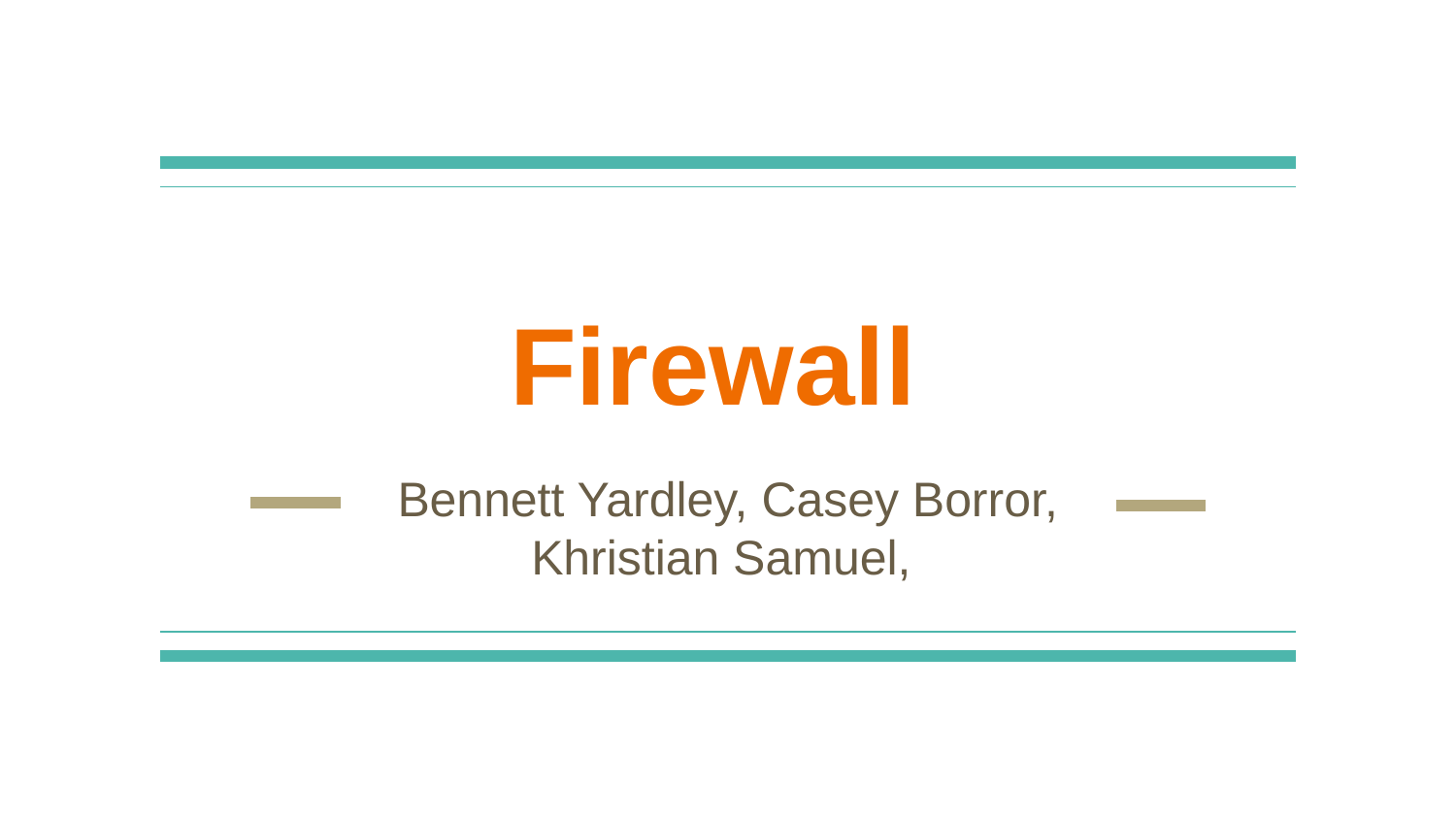

# Firewall
Bennett Yardley, Casey Borror, Khristian Samuel,